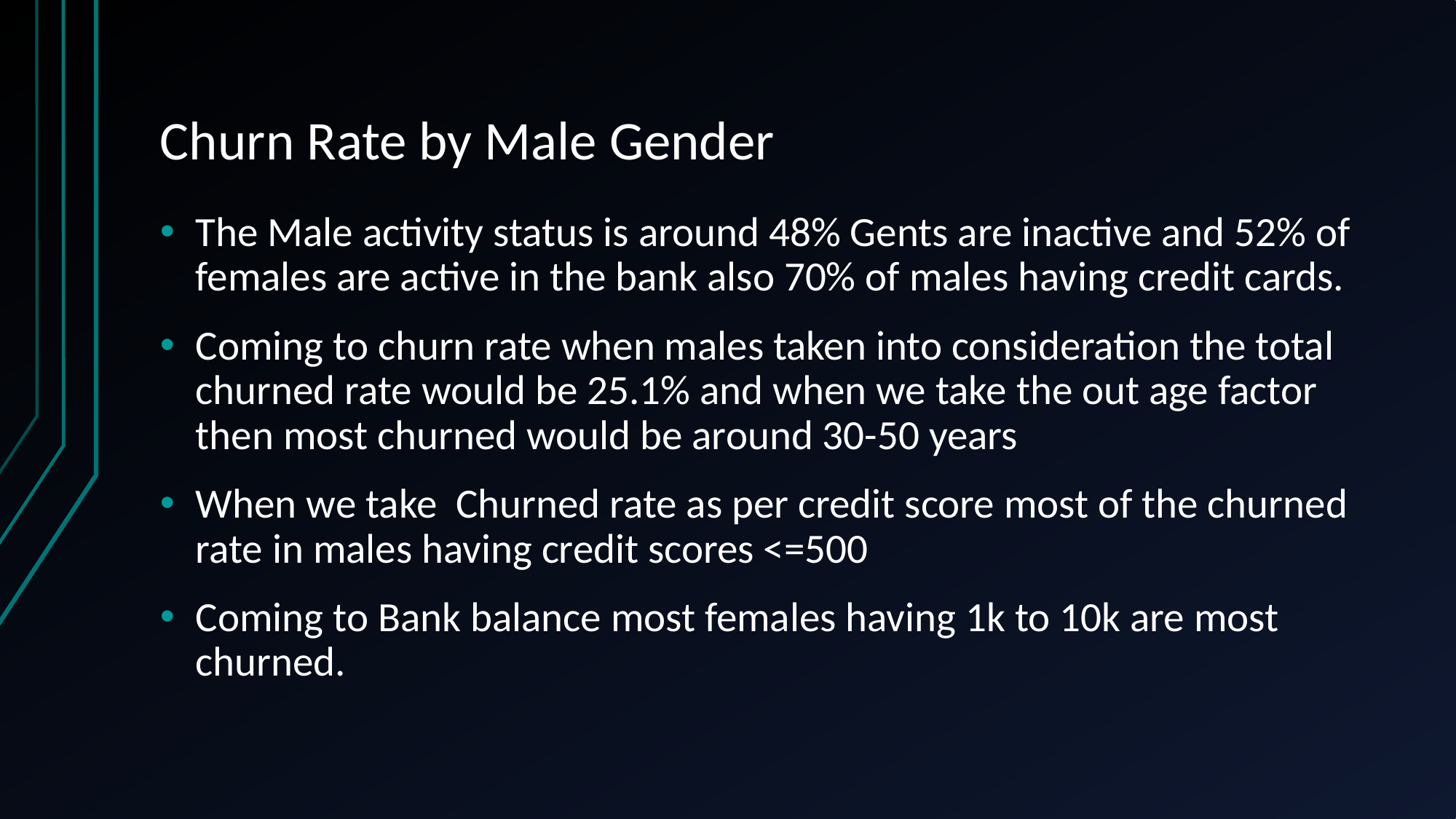

# Churn Rate by Male Gender
The Male activity status is around 48% Gents are inactive and 52% of females are active in the bank also 70% of males having credit cards.
Coming to churn rate when males taken into consideration the total churned rate would be 25.1% and when we take the out age factor then most churned would be around 30-50 years
When we take  Churned rate as per credit score most of the churned rate in males having credit scores <=500
Coming to Bank balance most females having 1k to 10k are most churned.